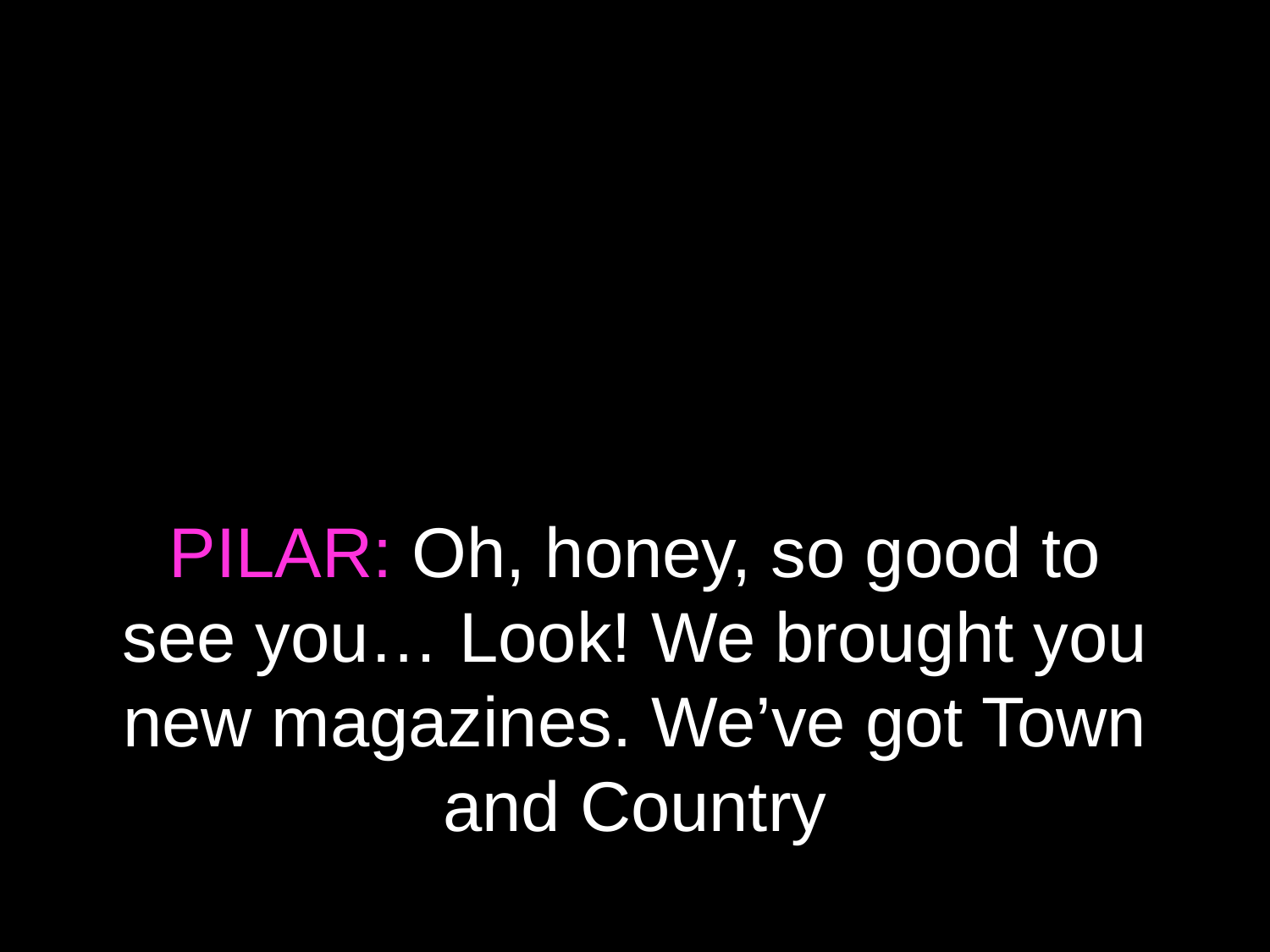

# PILAR: Oh, honey, so good to see you… Look! We brought you new magazines. We’ve got Town and Country